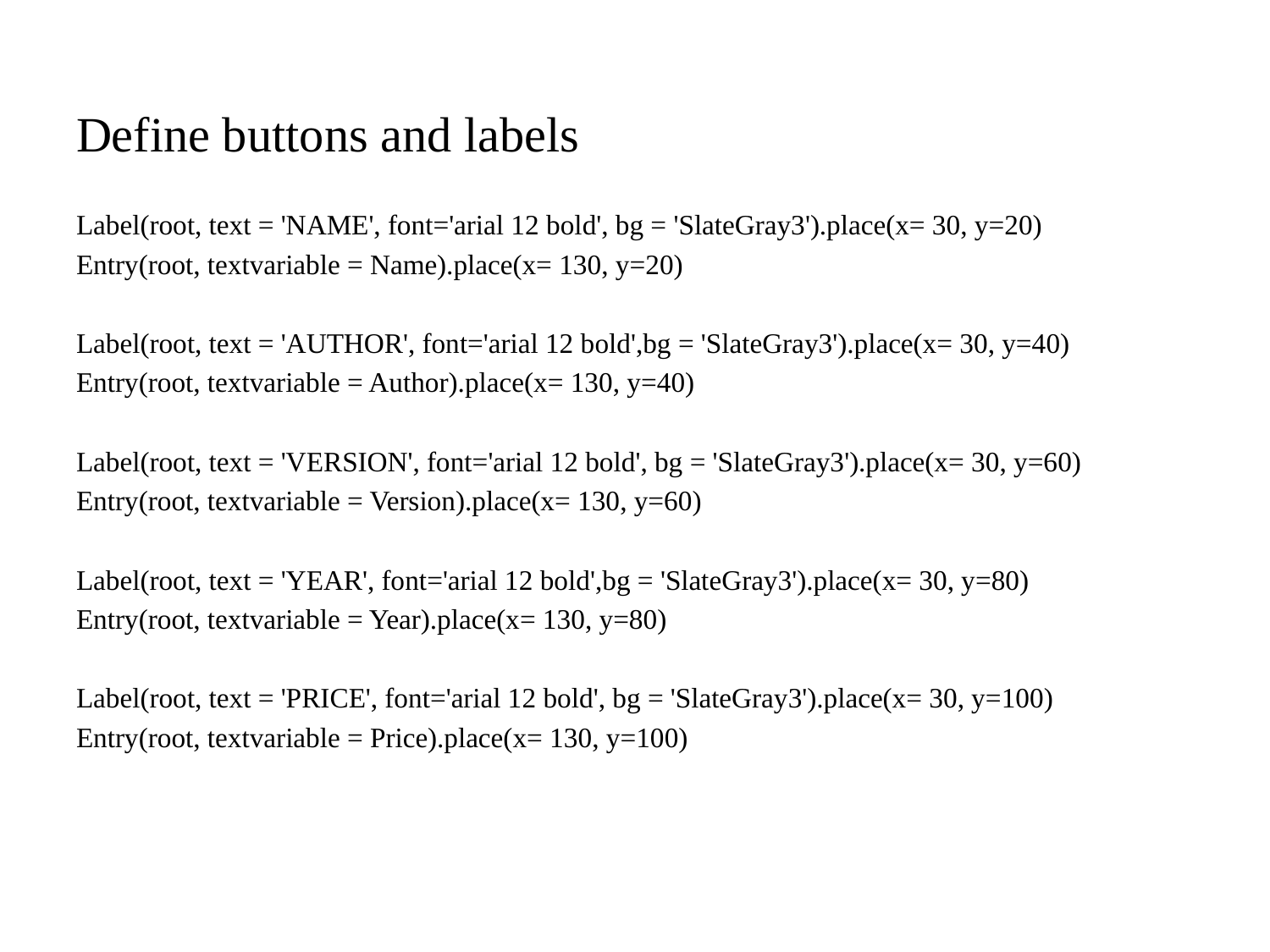

Define buttons and labels

Label(root, text = 'NAME', font='arial 12 bold', bg = 'SlateGray3').place(x= 30, y=20)
Entry(root, textvariable = Name).place(x= 130, y=20)

Label(root, text = 'AUTHOR', font='arial 12 bold',bg = 'SlateGray3').place(x= 30, y=40)
Entry(root, textvariable = Author).place(x= 130, y=40)

Label(root, text = 'VERSION', font='arial 12 bold', bg = 'SlateGray3').place(x= 30, y=60)
Entry(root, textvariable = Version).place(x= 130, y=60)

Label(root, text = 'YEAR', font='arial 12 bold',bg = 'SlateGray3').place(x= 30, y=80)
Entry(root, textvariable = Year).place(x= 130, y=80)

Label(root, text = 'PRICE', font='arial 12 bold', bg = 'SlateGray3').place(x= 30, y=100)
Entry(root, textvariable = Price).place(x= 130, y=100)